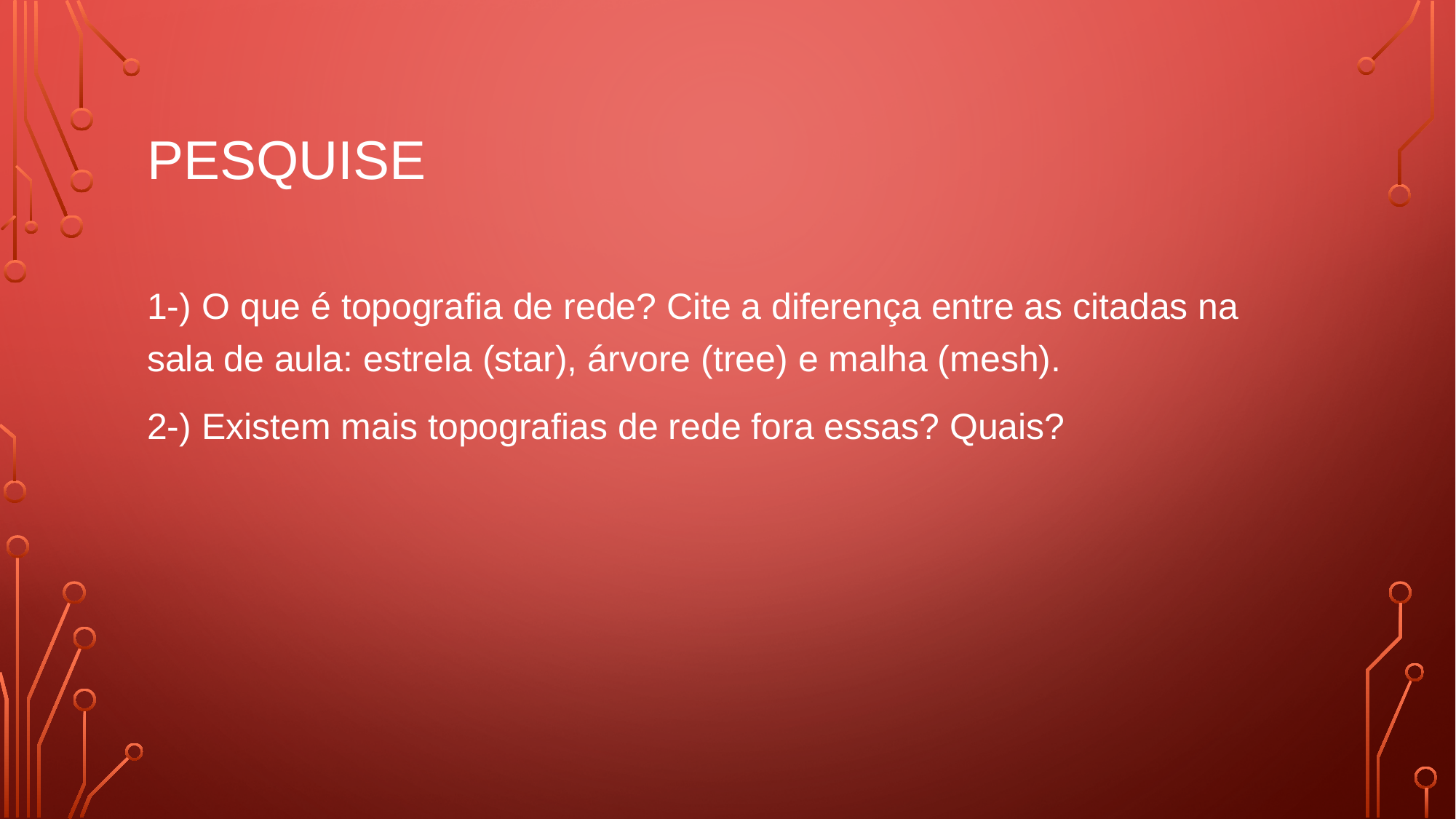

# PEsquise
1-) O que é topografia de rede? Cite a diferença entre as citadas na sala de aula: estrela (star), árvore (tree) e malha (mesh).
2-) Existem mais topografias de rede fora essas? Quais?